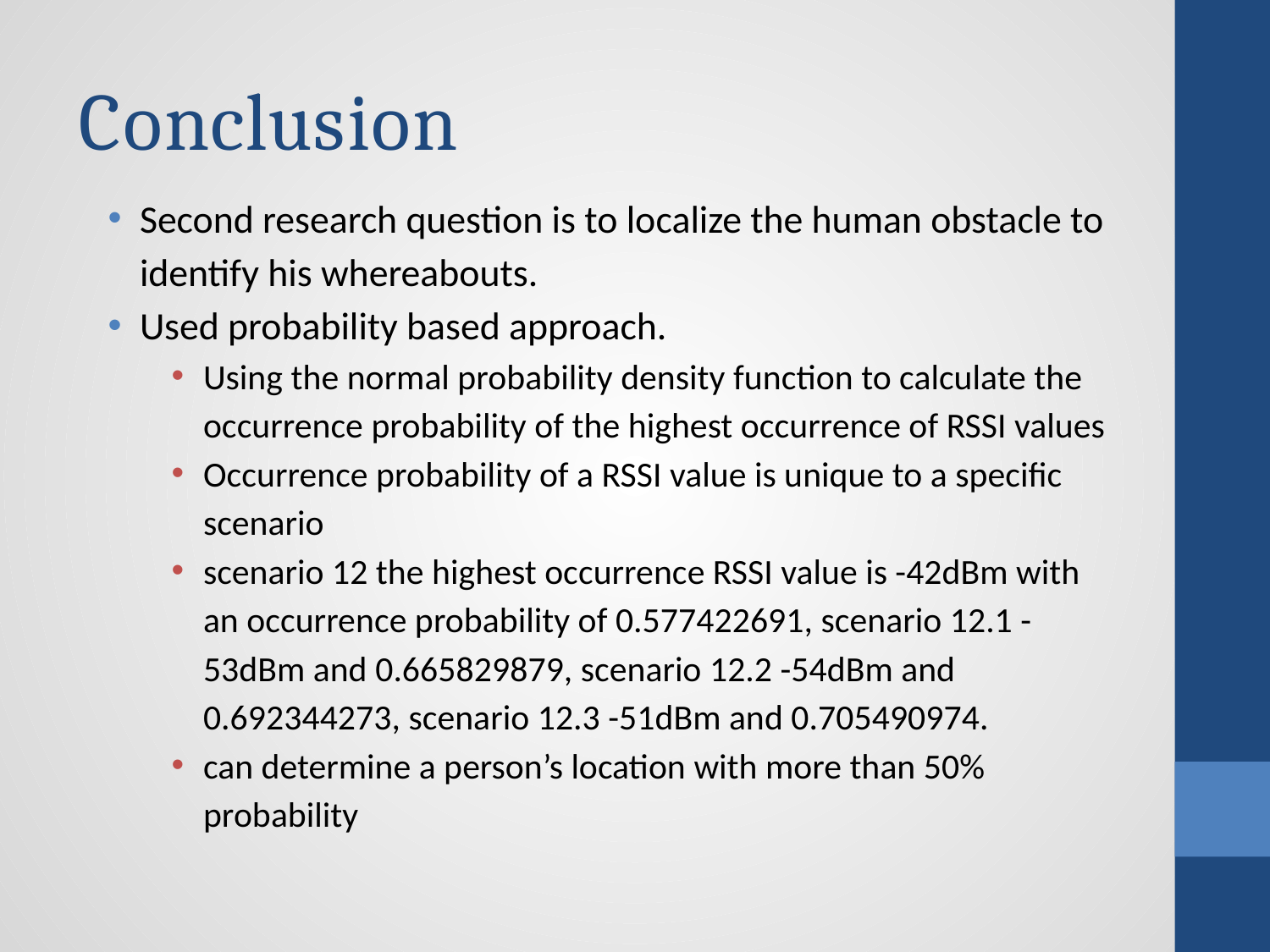

# Conclusion
Second research question is to localize the human obstacle to identify his whereabouts.
Used probability based approach.
Using the normal probability density function to calculate the occurrence probability of the highest occurrence of RSSI values
Occurrence probability of a RSSI value is unique to a specific scenario
scenario 12 the highest occurrence RSSI value is -42dBm with an occurrence probability of 0.577422691, scenario 12.1 -53dBm and 0.665829879, scenario 12.2 -54dBm and 0.692344273, scenario 12.3 -51dBm and 0.705490974.
can determine a person’s location with more than 50% probability